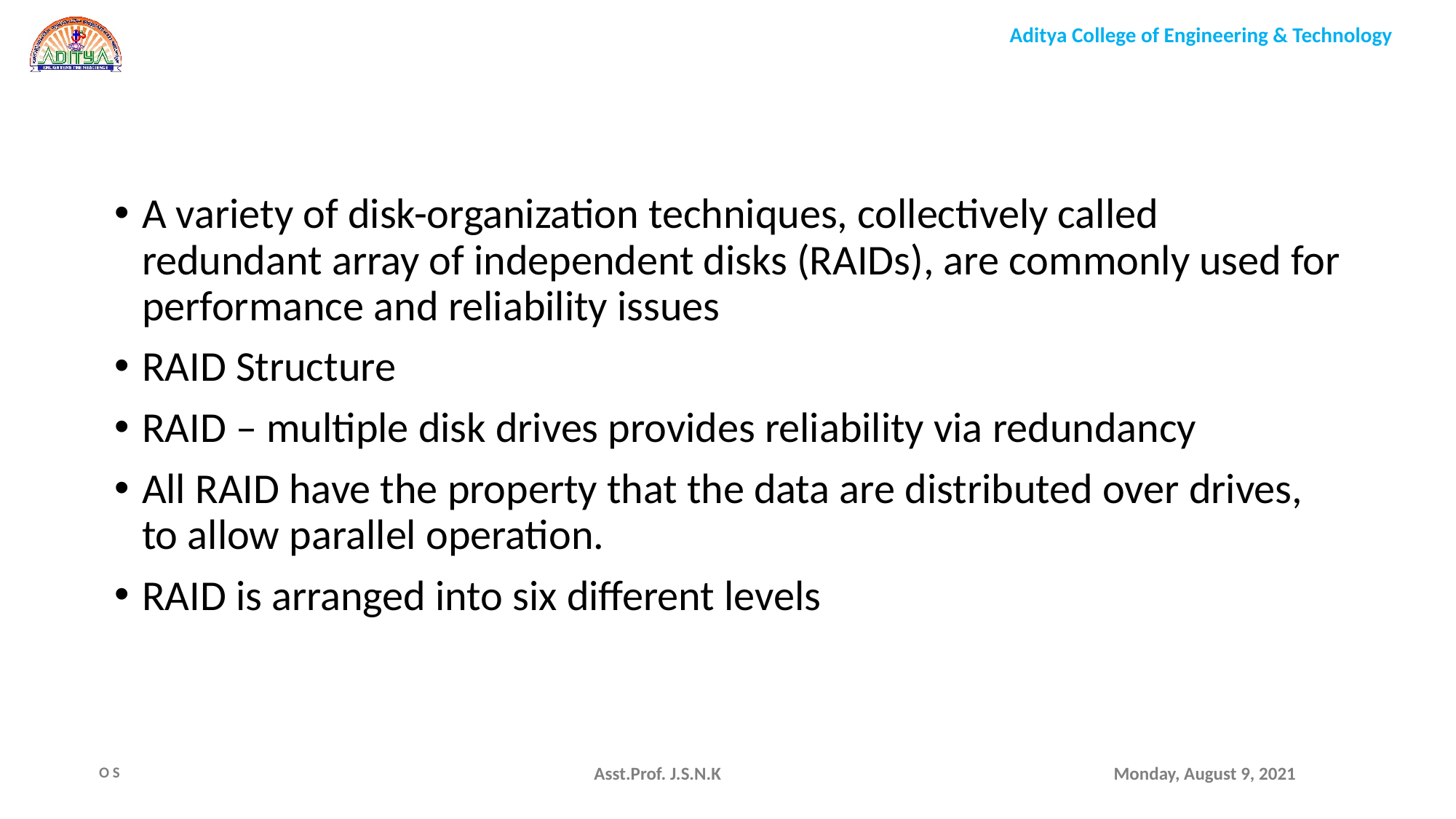

A variety of disk-organization techniques, collectively called redundant array of independent disks (RAIDs), are commonly used for performance and reliability issues
RAID Structure
RAID – multiple disk drives provides reliability via redundancy
All RAID have the property that the data are distributed over drives, to allow parallel operation.
RAID is arranged into six different levels
Asst.Prof. J.S.N.K
Monday, August 9, 2021